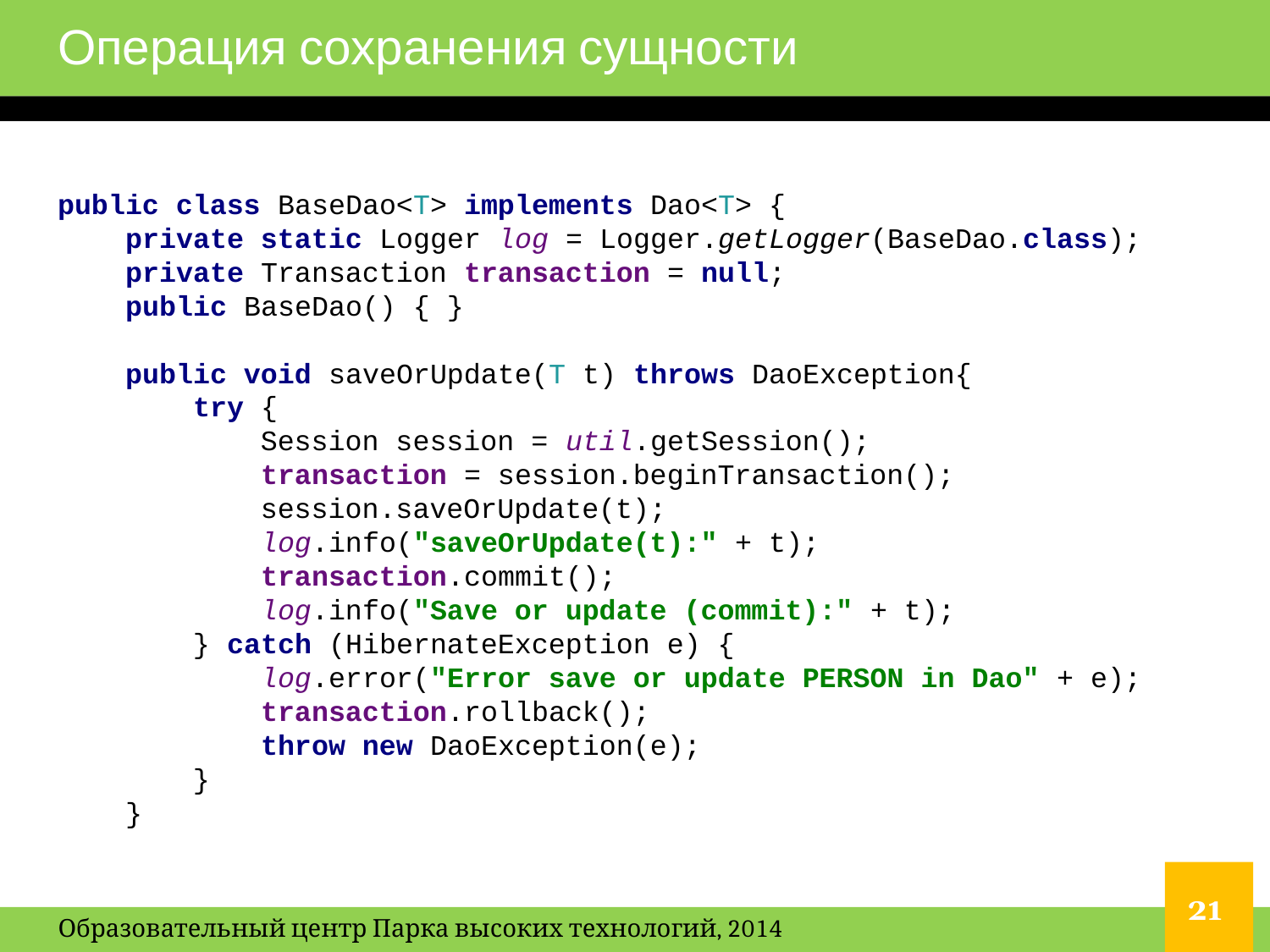

# Операция сохранения сущности
public class BaseDao<T> implements Dao<T> {
    private static Logger log = Logger.getLogger(BaseDao.class);
    private Transaction transaction = null;
    public BaseDao() { }
    public void saveOrUpdate(T t) throws DaoException{
        try {
            Session session = util.getSession();
            transaction = session.beginTransaction();
            session.saveOrUpdate(t);
            log.info("saveOrUpdate(t):" + t);
            transaction.commit();
            log.info("Save or update (commit):" + t);
        } catch (HibernateException e) {
            log.error("Error save or update PERSON in Dao" + e);
            transaction.rollback();
            throw new DaoException(e);
        }
    }
21